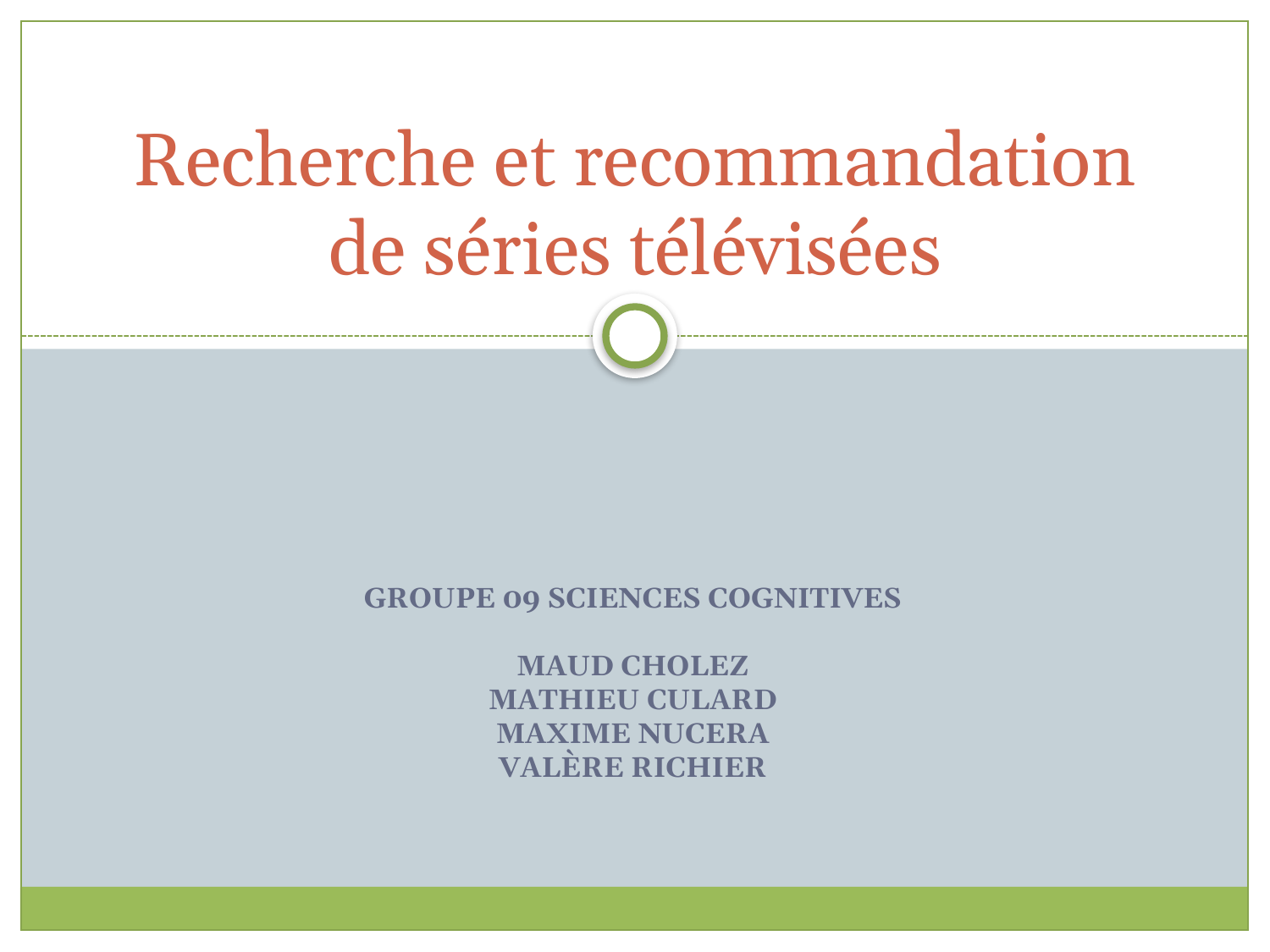

Recherche et recommandation de séries télévisées

Groupe 09 Sciences Cognitives

Maud CHOLEZ
Mathieu CULARD
Maxime NUCERA
Valère Richier